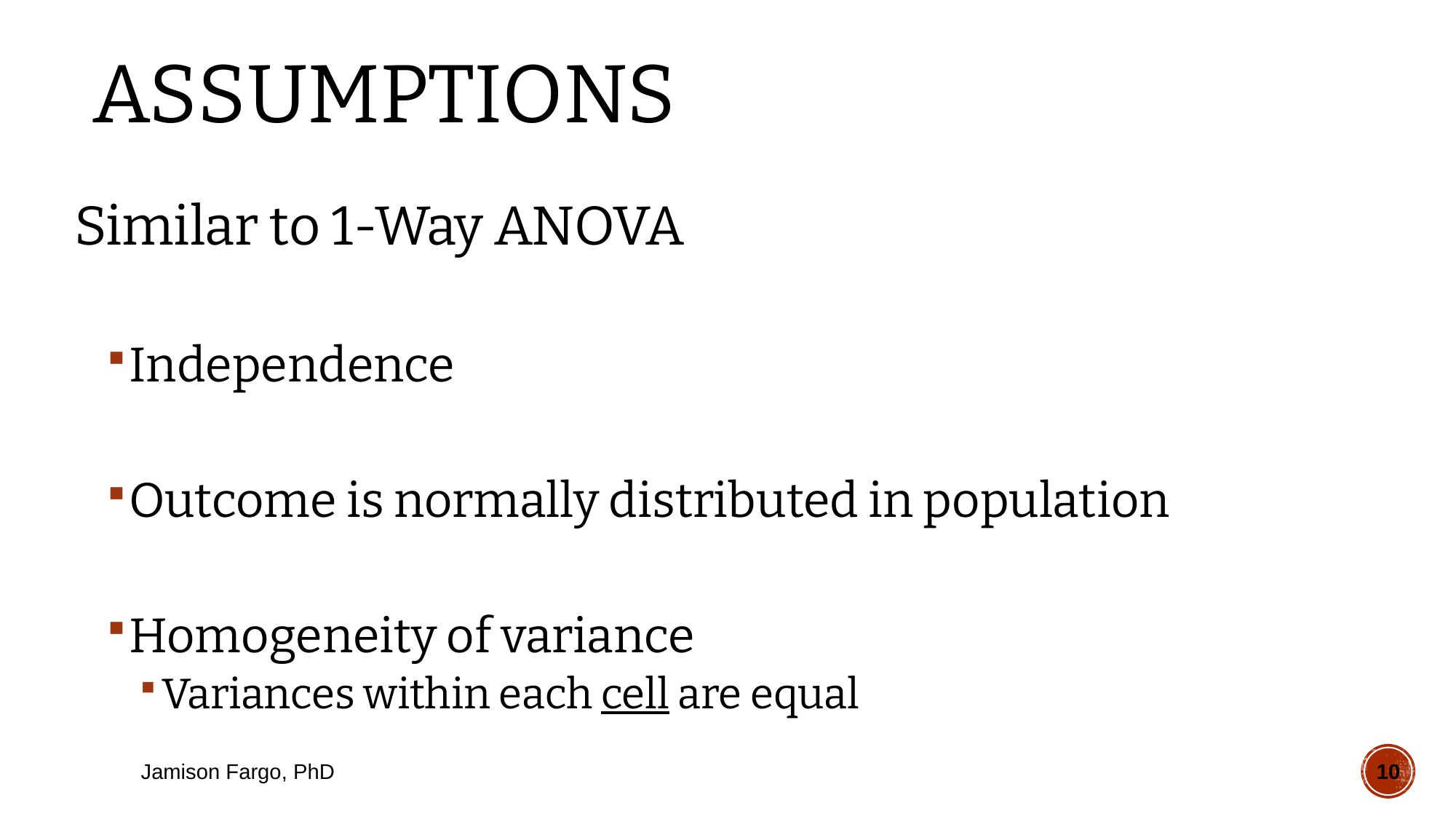

# Assumptions
Similar to 1-Way ANOVA

Independence

Outcome is normally distributed in population

Homogeneity of variance
Variances within each cell are equal
Jamison Fargo, PhD
10